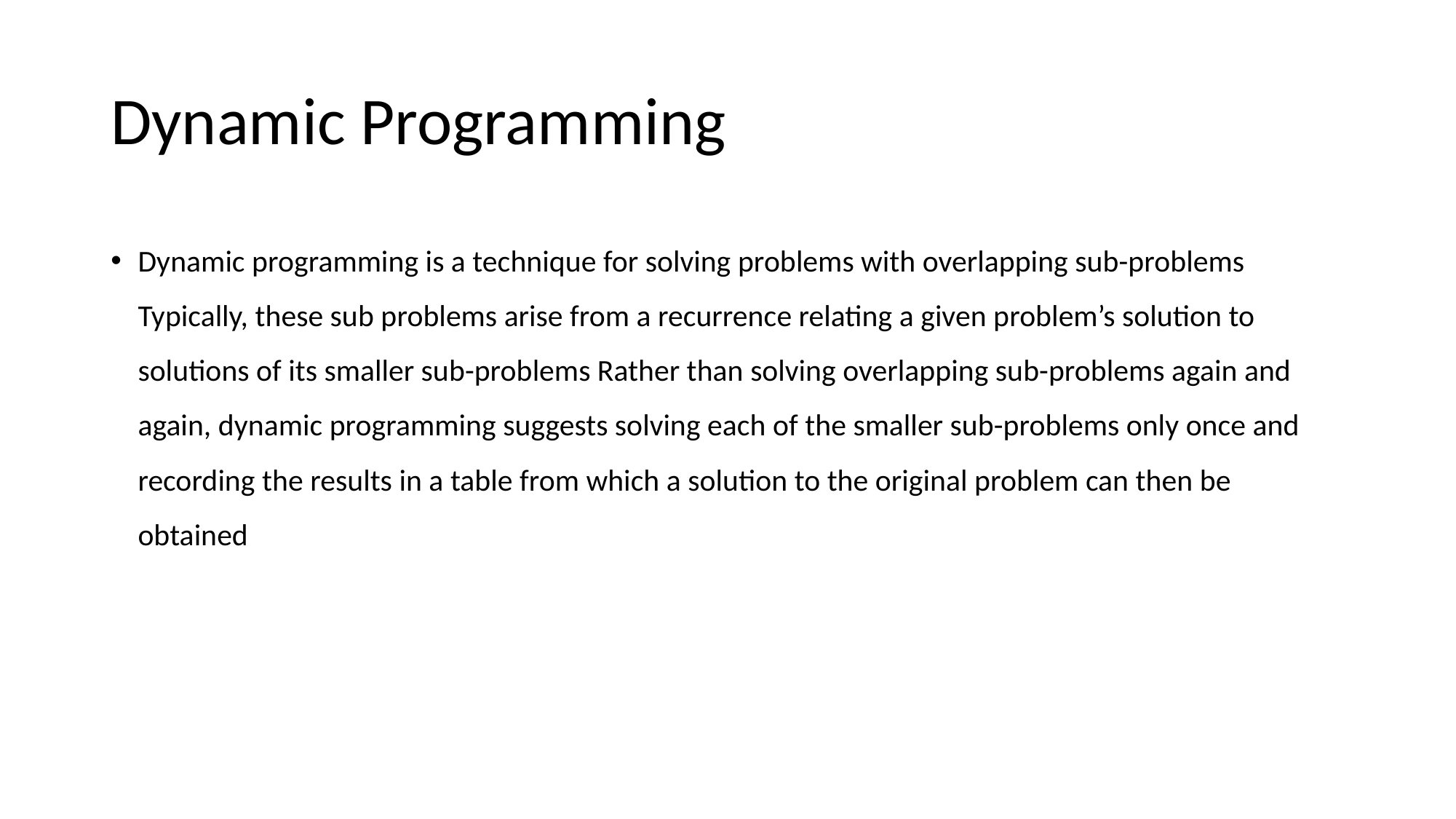

Dynamic Programming
Dynamic programming is a technique for solving problems with overlapping sub-problems Typically, these sub problems arise from a recurrence relating a given problem’s solution to solutions of its smaller sub-problems Rather than solving overlapping sub-problems again and again, dynamic programming suggests solving each of the smaller sub-problems only once and recording the results in a table from which a solution to the original problem can then be obtained